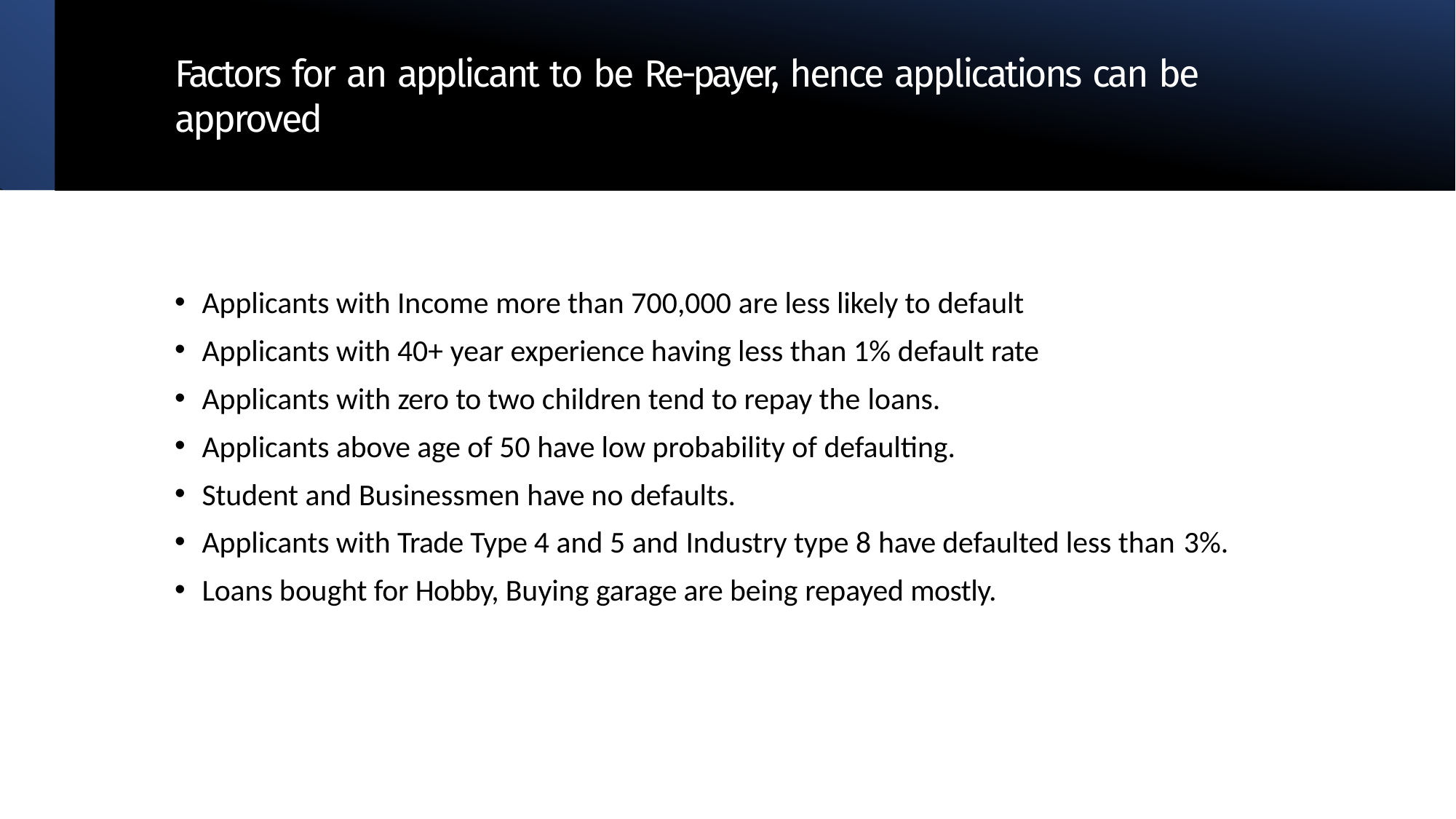

# Factors for an applicant to be Re-payer, hence applications can be approved
Applicants with Income more than 700,000 are less likely to default
Applicants with 40+ year experience having less than 1% default rate
Applicants with zero to two children tend to repay the loans.
Applicants above age of 50 have low probability of defaulting.
Student and Businessmen have no defaults.
Applicants with Trade Type 4 and 5 and Industry type 8 have defaulted less than 3%.
Loans bought for Hobby, Buying garage are being repayed mostly.